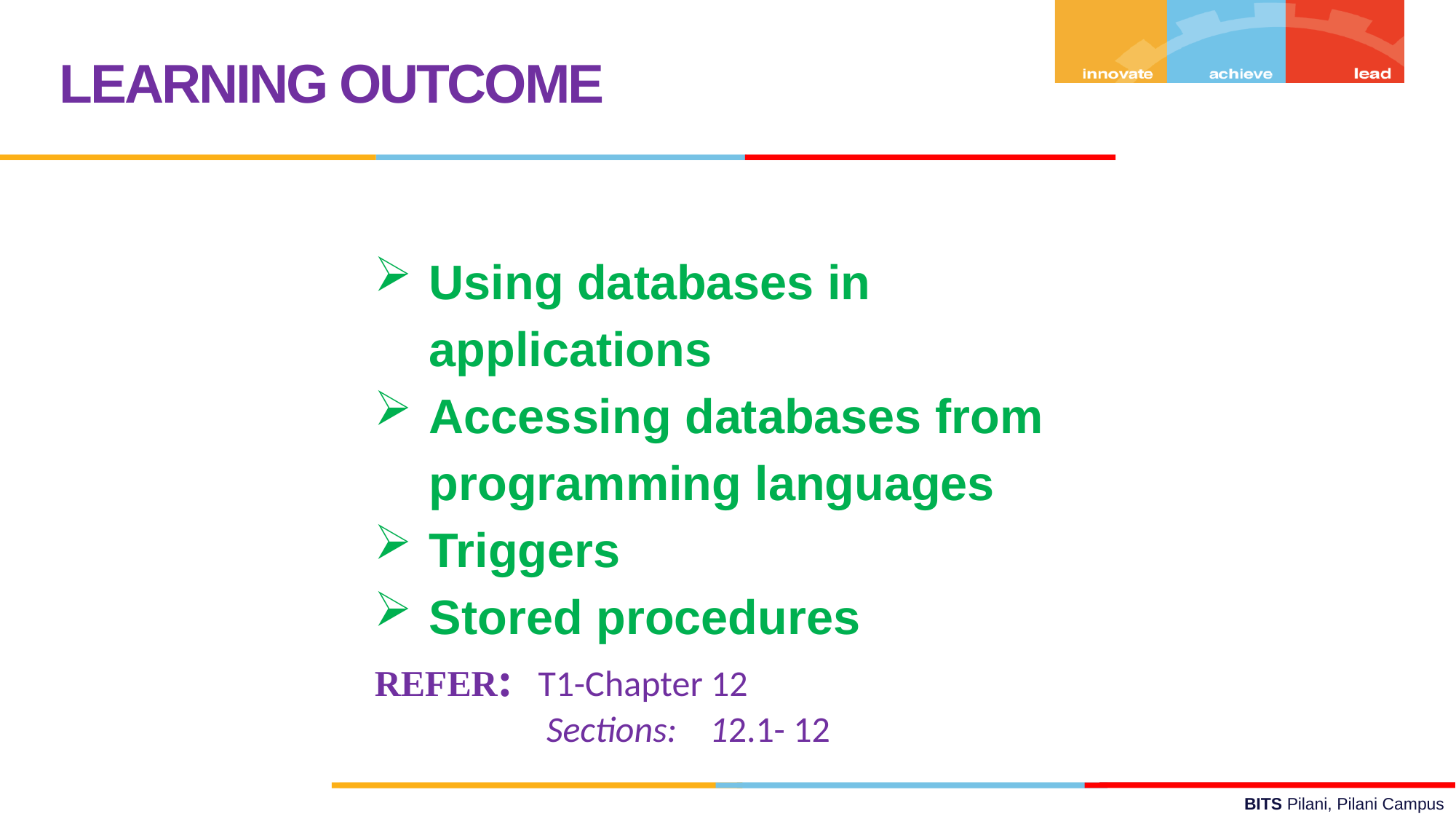

LEARNING OUTCOME

Using databases in applications
Accessing databases from programming languages
Triggers
Stored procedures
REFER:  T1-Chapter 12
                     Sections:    12.1- 12